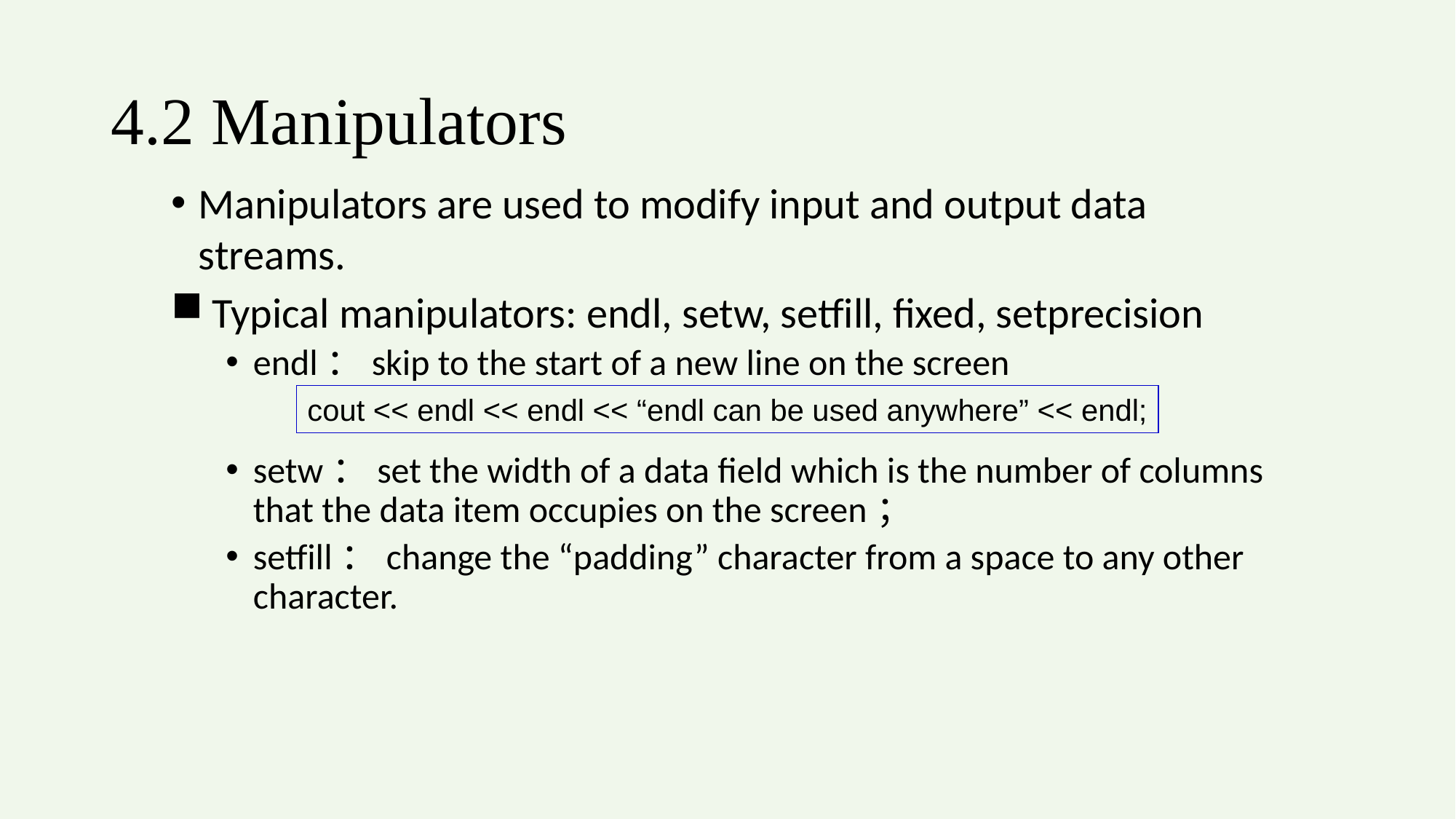

# 4.2 Manipulators
Manipulators are used to modify input and output data streams.
Typical manipulators: endl, setw, setfill, fixed, setprecision
endl：skip to the start of a new line on the screen

setw：set the width of a data field which is the number of columns that the data item occupies on the screen；
setfill：change the “padding” character from a space to any other character.
cout << endl << endl << “endl can be used anywhere” << endl;